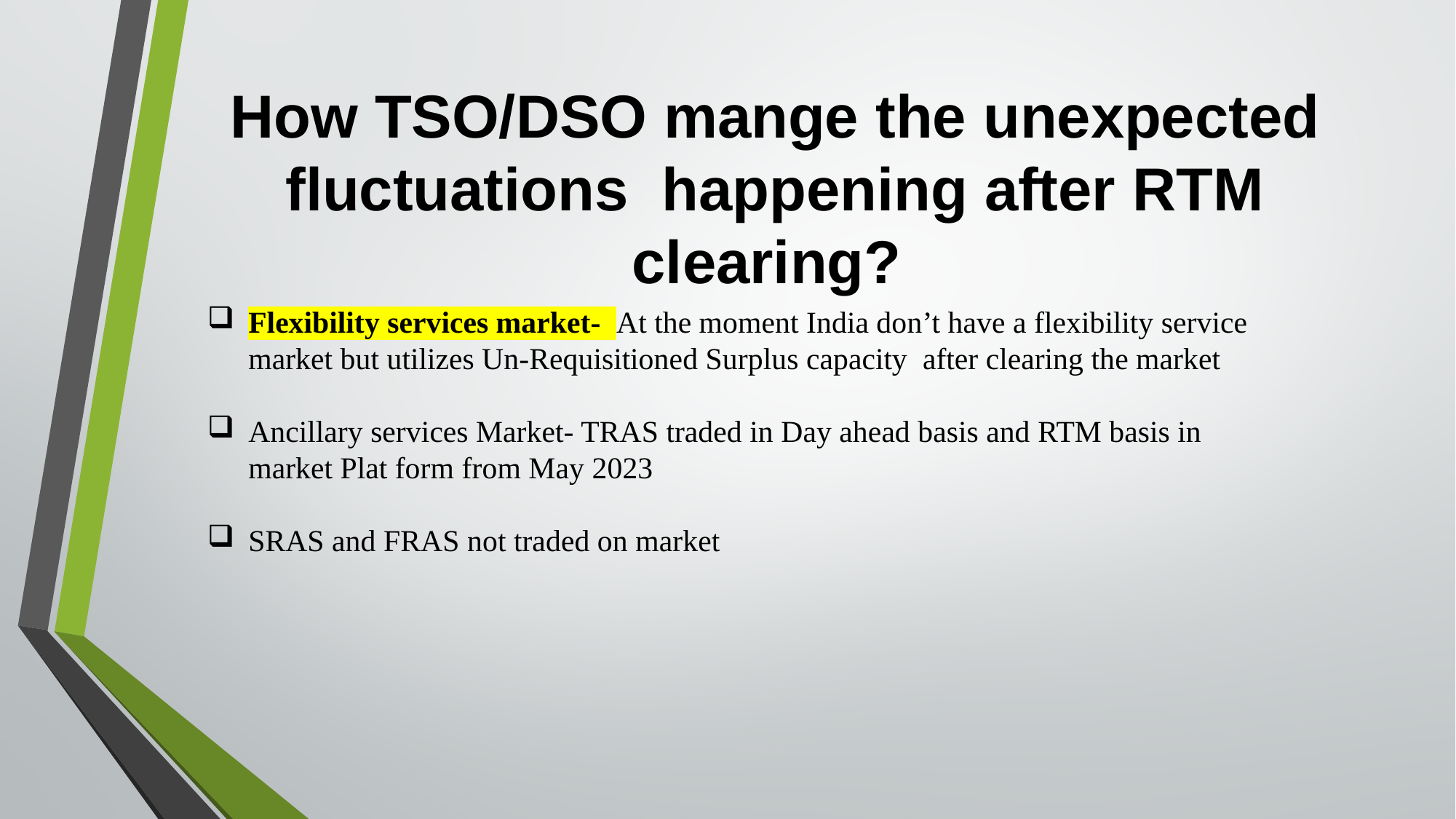

# How TSO/DSO mange the unexpected fluctuations  happening after RTM clearing?
Flexibility services market-  At the moment India don’t have a flexibility service market but utilizes Un-Requisitioned Surplus capacity  after clearing the market

Ancillary services Market- TRAS traded in Day ahead basis and RTM basis in market Plat form from May 2023

SRAS and FRAS not traded on market